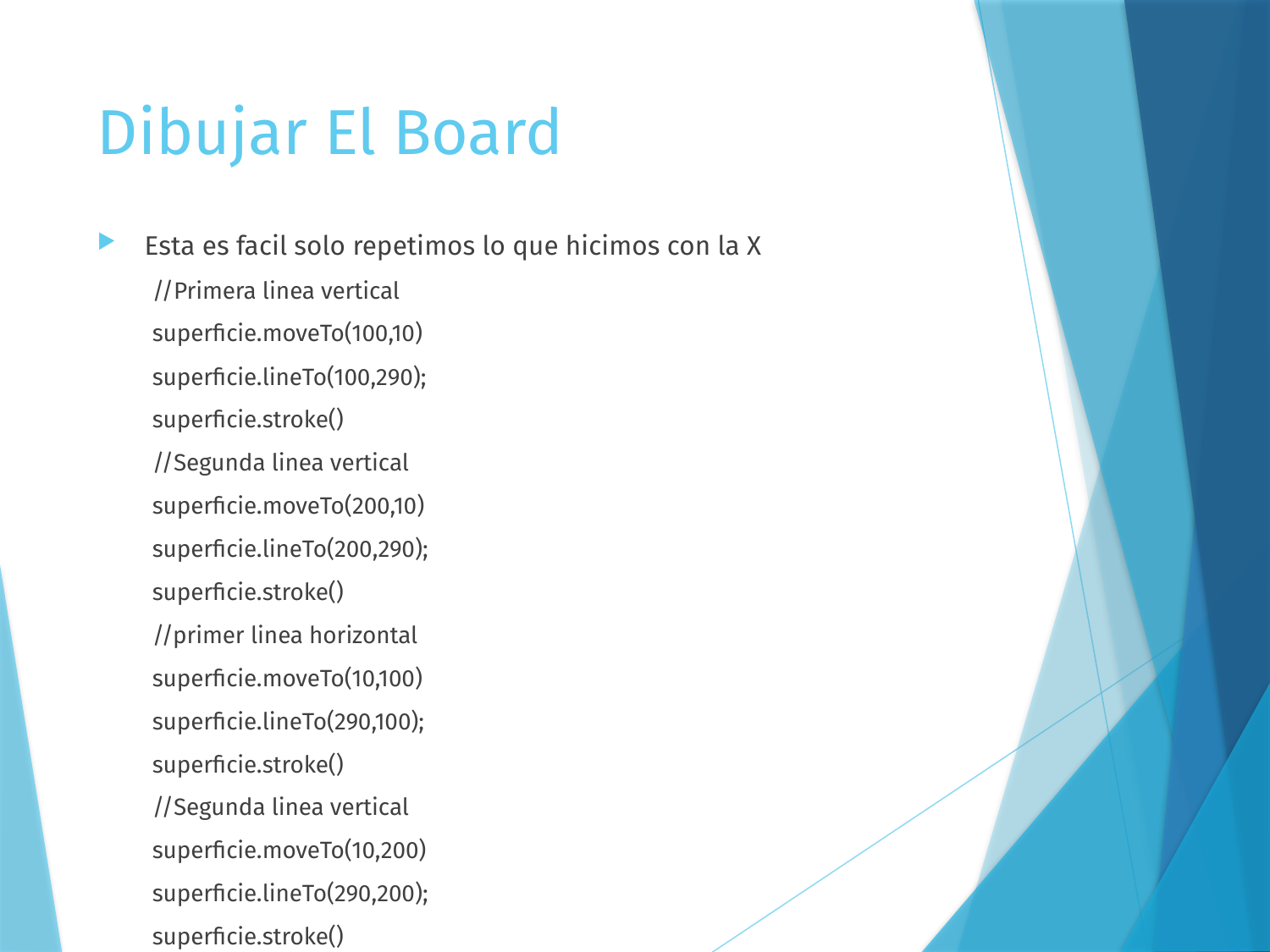

# Dibujar El Board
Esta es facil solo repetimos lo que hicimos con la X
//Primera linea vertical
superficie.moveTo(100,10)
superficie.lineTo(100,290);
superficie.stroke()
//Segunda linea vertical
superficie.moveTo(200,10)
superficie.lineTo(200,290);
superficie.stroke()
//primer linea horizontal
superficie.moveTo(10,100)
superficie.lineTo(290,100);
superficie.stroke()
//Segunda linea vertical
superficie.moveTo(10,200)
superficie.lineTo(290,200);
superficie.stroke()